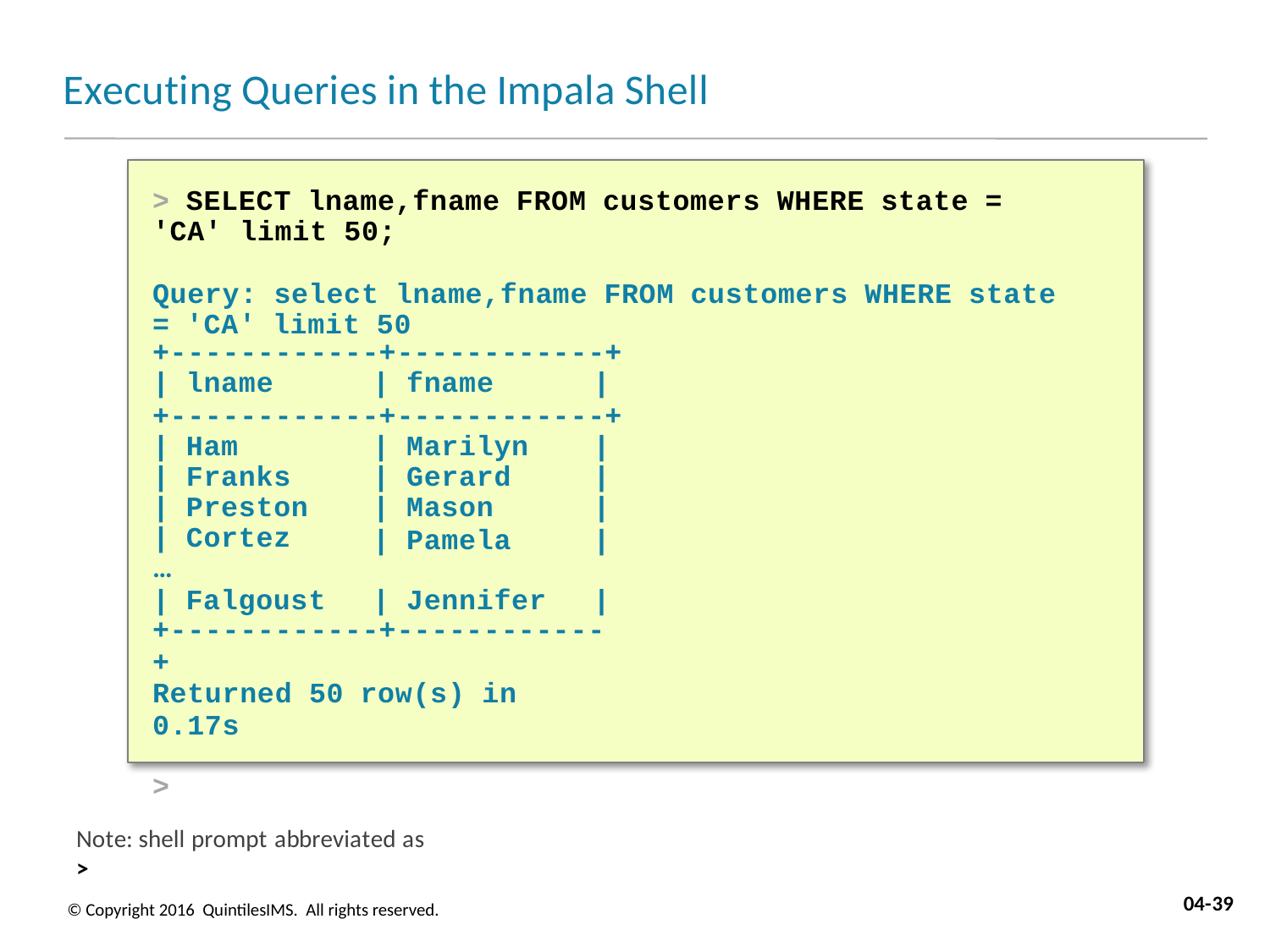

# Executing Queries in the Impala Shell

> SELECT lname,fname FROM customers WHERE state = 'CA' limit 50;

Query: select lname,fname FROM customers WHERE state = 'CA' limit 50
+------------+------------+
| lname	| fname	|
+------------+------------+
| Ham
| Franks
| Preston
| Cortez
…
|
| Marilyn
| Gerard
| Mason
| Pamela
|
|
|
|
Falgoust	| Jennifer	|
+------------+------------+
Returned 50 row(s) in 0.17s

>
Note: shell prompt abbreviated as >
04-39
© Copyright 2016  QuintilesIMS.  All rights reserved.